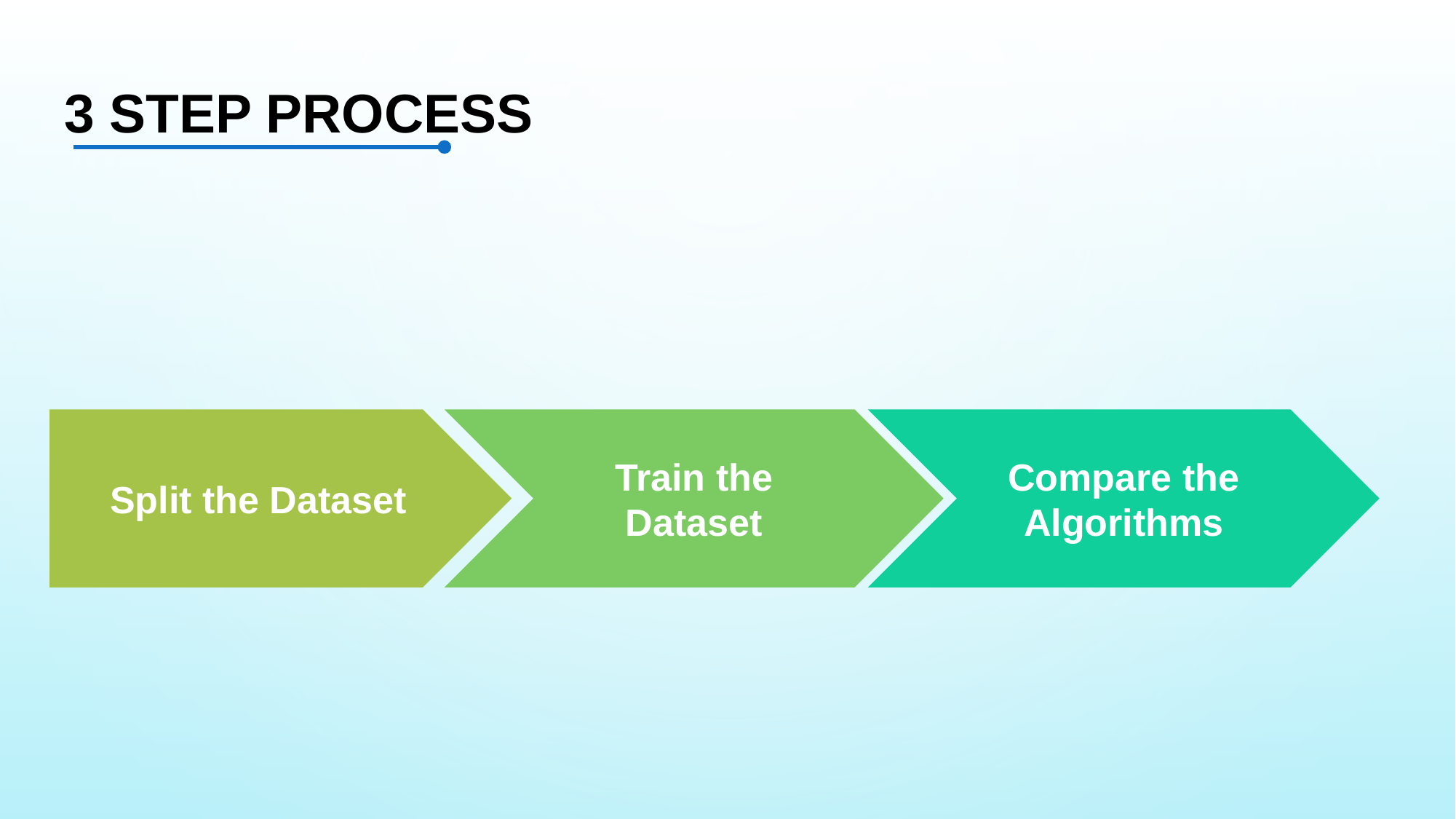

# 3 Step Process
Split the Dataset
Train the Dataset
Compare the Algorithms